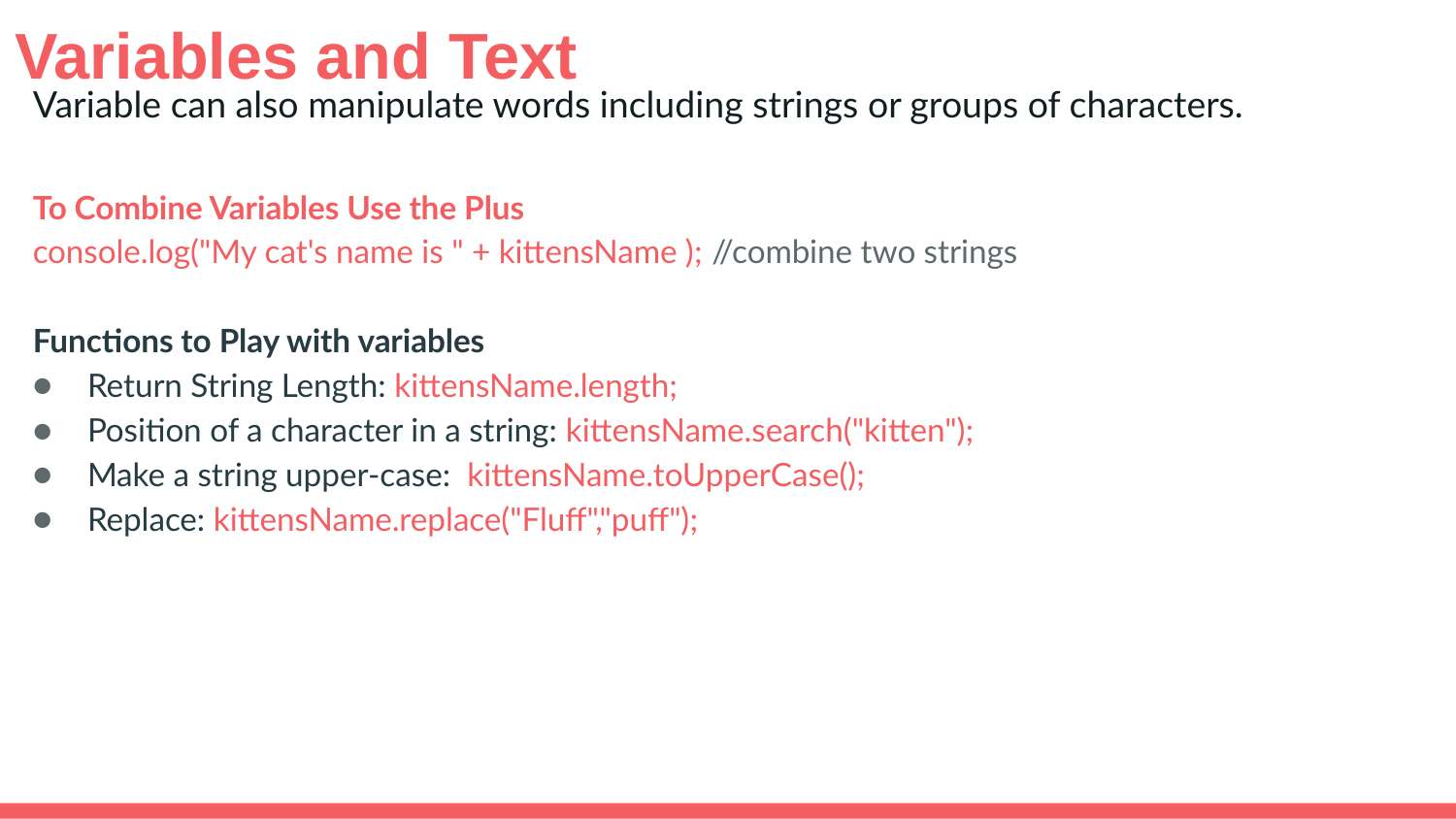

# Variables and Text
Variable can also manipulate words including strings or groups of characters.

To Combine Variables Use the Plus
console.log("My cat's name is " + kittensName ); //combine two strings

Functions to Play with variables
Return String Length: kittensName.length;
Position of a character in a string: kittensName.search("kitten");
Make a string upper-case:  kittensName.toUpperCase();
Replace: kittensName.replace("Fluff","puff");